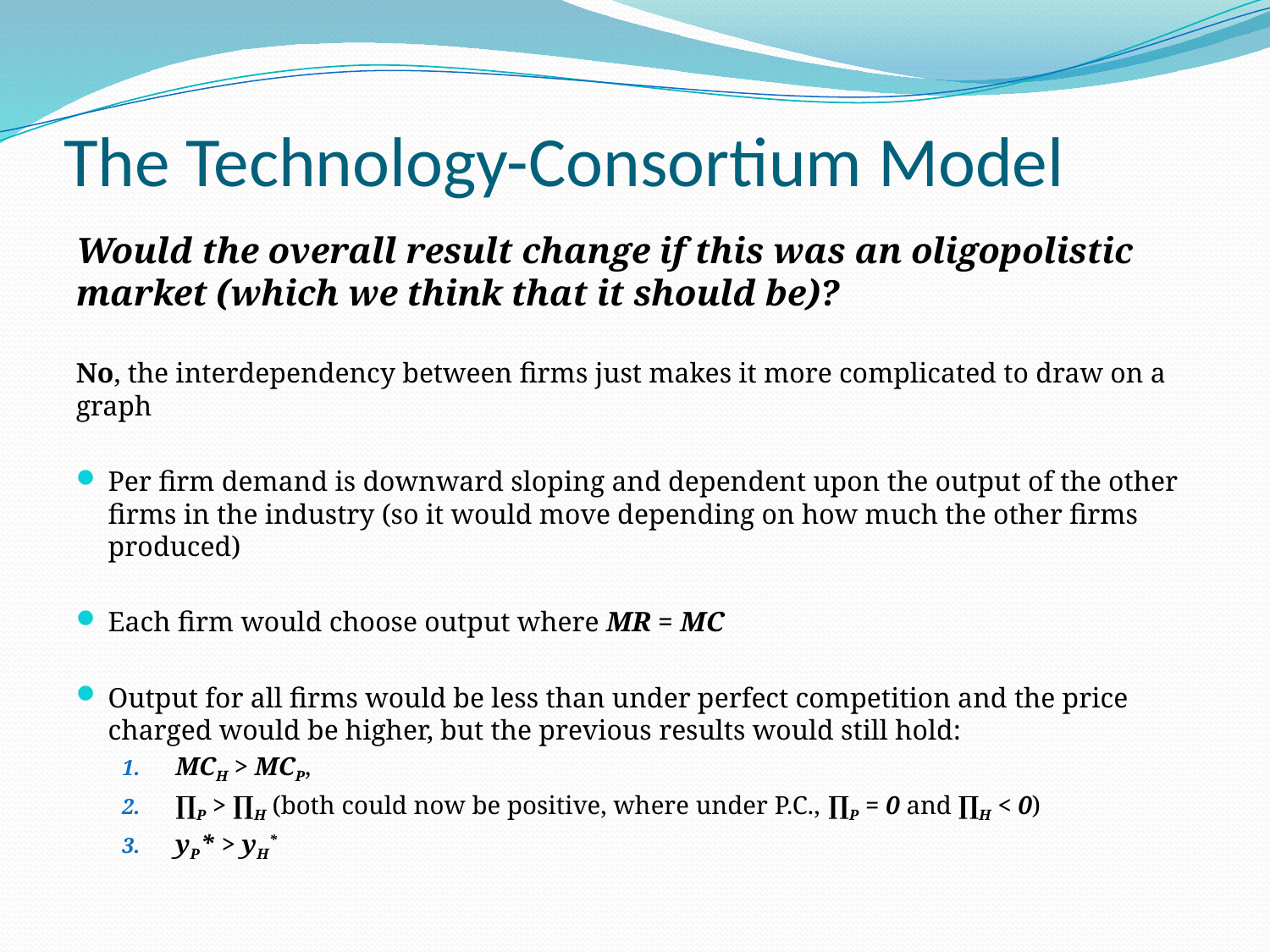

# The Technology-Consortium Model
Would the overall result change if this was an oligopolistic market (which we think that it should be)?

No, the interdependency between firms just makes it more complicated to draw on a graph

Per firm demand is downward sloping and dependent upon the output of the other firms in the industry (so it would move depending on how much the other firms produced)

Each firm would choose output where MR = MC

Output for all firms would be less than under perfect competition and the price charged would be higher, but the previous results would still hold:
MCH > MCP,
∏P > ∏H (both could now be positive, where under P.C., ∏P = 0 and ∏H < 0)
yP* > yH*